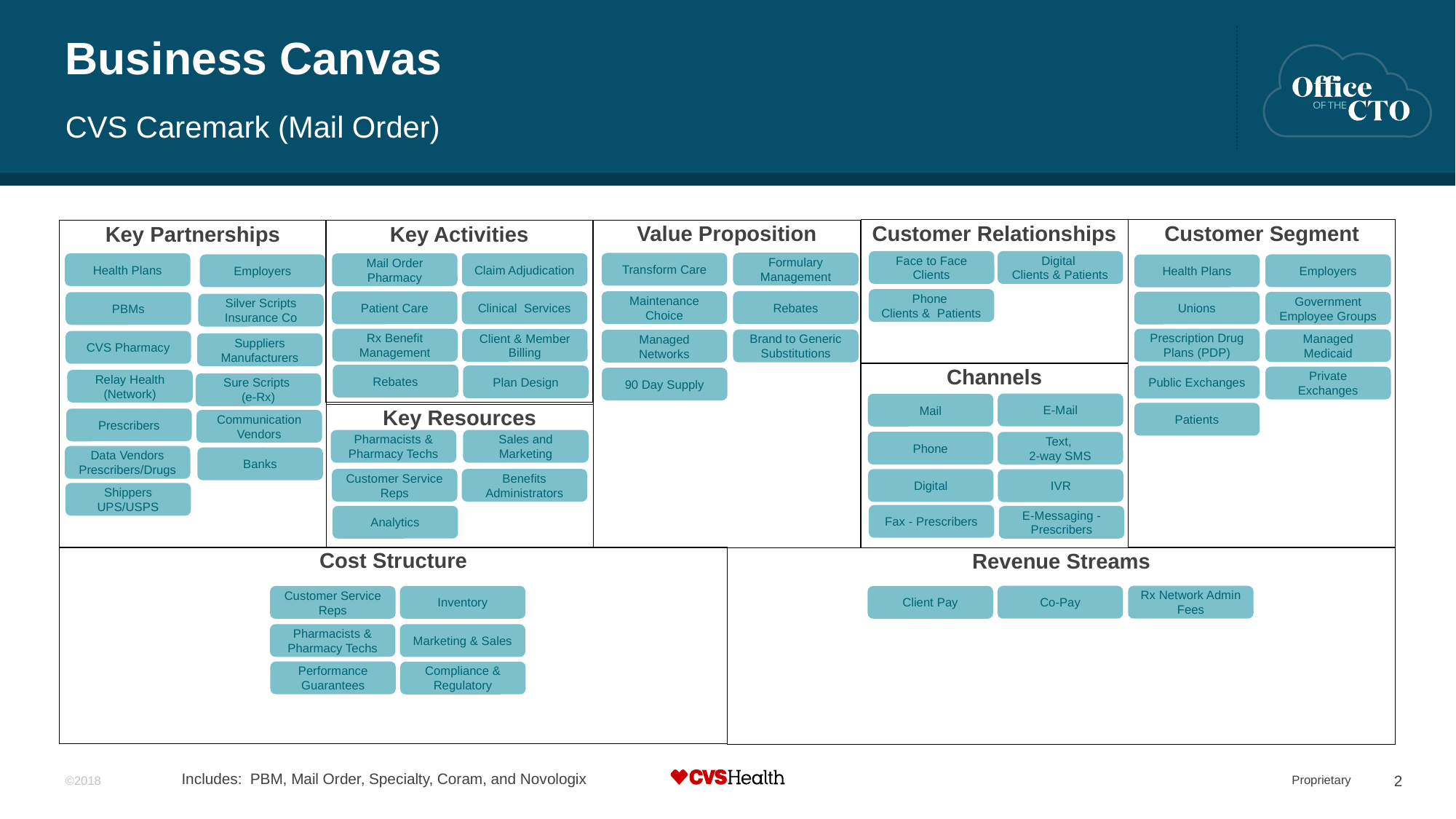

# Business Canvas
CVS Caremark (Mail Order)
Customer Relationships
Customer Segment
Value Proposition
Key Partnerships
Key Activities
Face to Face
Clients
Digital
Clients & Patients
Formulary Management
Transform Care
Claim Adjudication
Mail Order Pharmacy
Health Plans
Employers
Employers
Health Plans
Phone
Clients &  Patients
Rebates
Maintenance Choice
Patient Care
Clinical  Services
Unions
Government Employee Groups
PBMs
Silver Scripts
Insurance Co
Prescription Drug Plans (PDP)
Rx Benefit Management
Client & Member Billing
Managed Medicaid
Brand to Generic Substitutions
Managed Networks
CVS Pharmacy
Suppliers
Manufacturers
Channels
Rebates
Plan Design
Public Exchanges
Private Exchanges
90 Day Supply
Relay Health
(Network)
Sure Scripts
(e-Rx)
E-Mail
Mail
Patients
Key Resources
Prescribers
Communication Vendors
Sales and Marketing
Pharmacists & Pharmacy Techs

Phone
Text,
2-way SMS
Data Vendors
Prescribers/Drugs
Banks
Customer Service Reps
Benefits Administrators
Digital
IVR
Shippers
UPS/USPS
Fax - Prescribers
Analytics
E-Messaging - Prescribers
Cost Structure
Revenue Streams
Co-Pay
Rx Network Admin Fees
Client Pay
Inventory
Customer Service Reps
Pharmacists & Pharmacy Techs
Marketing & Sales
Performance Guarantees
Compliance & Regulatory
Includes:  PBM, Mail Order, Specialty, Coram, and Novologix